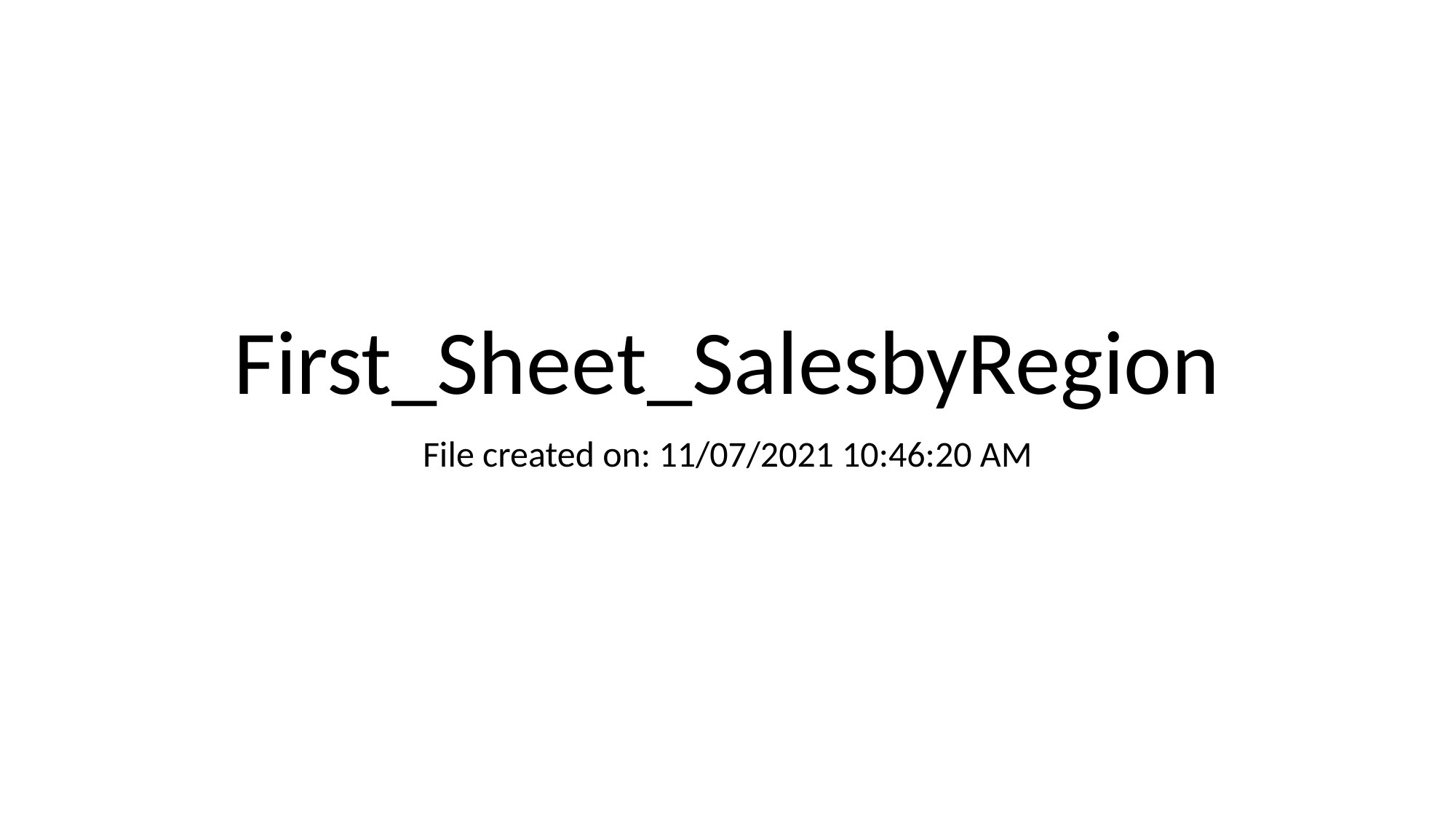

# First_Sheet_SalesbyRegion
File created on: 11/07/2021 10:46:20 AM